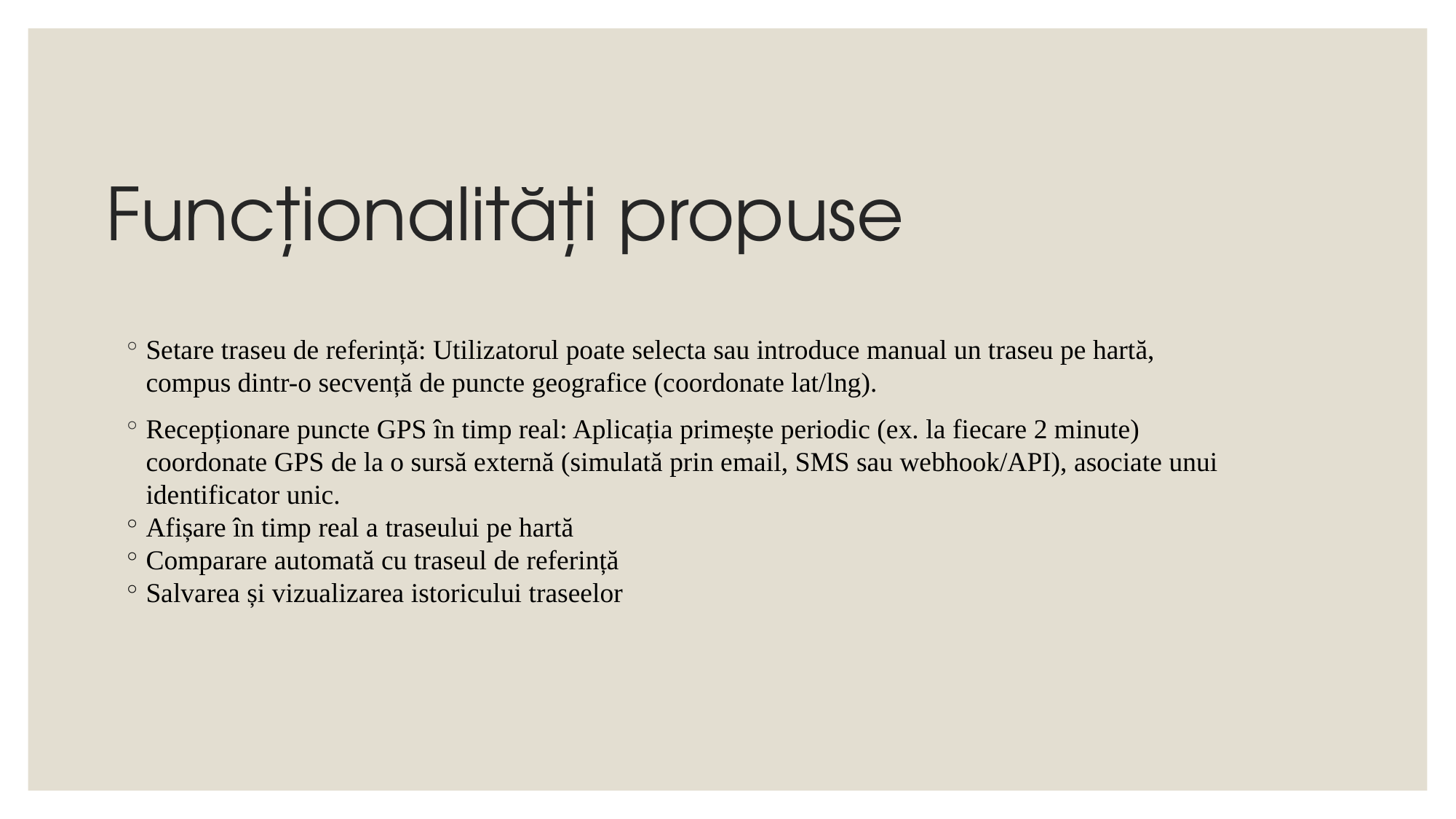

# Funcționalități propuse
Setare traseu de referință: Utilizatorul poate selecta sau introduce manual un traseu pe hartă, compus dintr-o secvență de puncte geografice (coordonate lat/lng).
Recepționare puncte GPS în timp real: Aplicația primește periodic (ex. la fiecare 2 minute) coordonate GPS de la o sursă externă (simulată prin email, SMS sau webhook/API), asociate unui identificator unic.
Afișare în timp real a traseului pe hartă
Comparare automată cu traseul de referință
Salvarea și vizualizarea istoricului traseelor